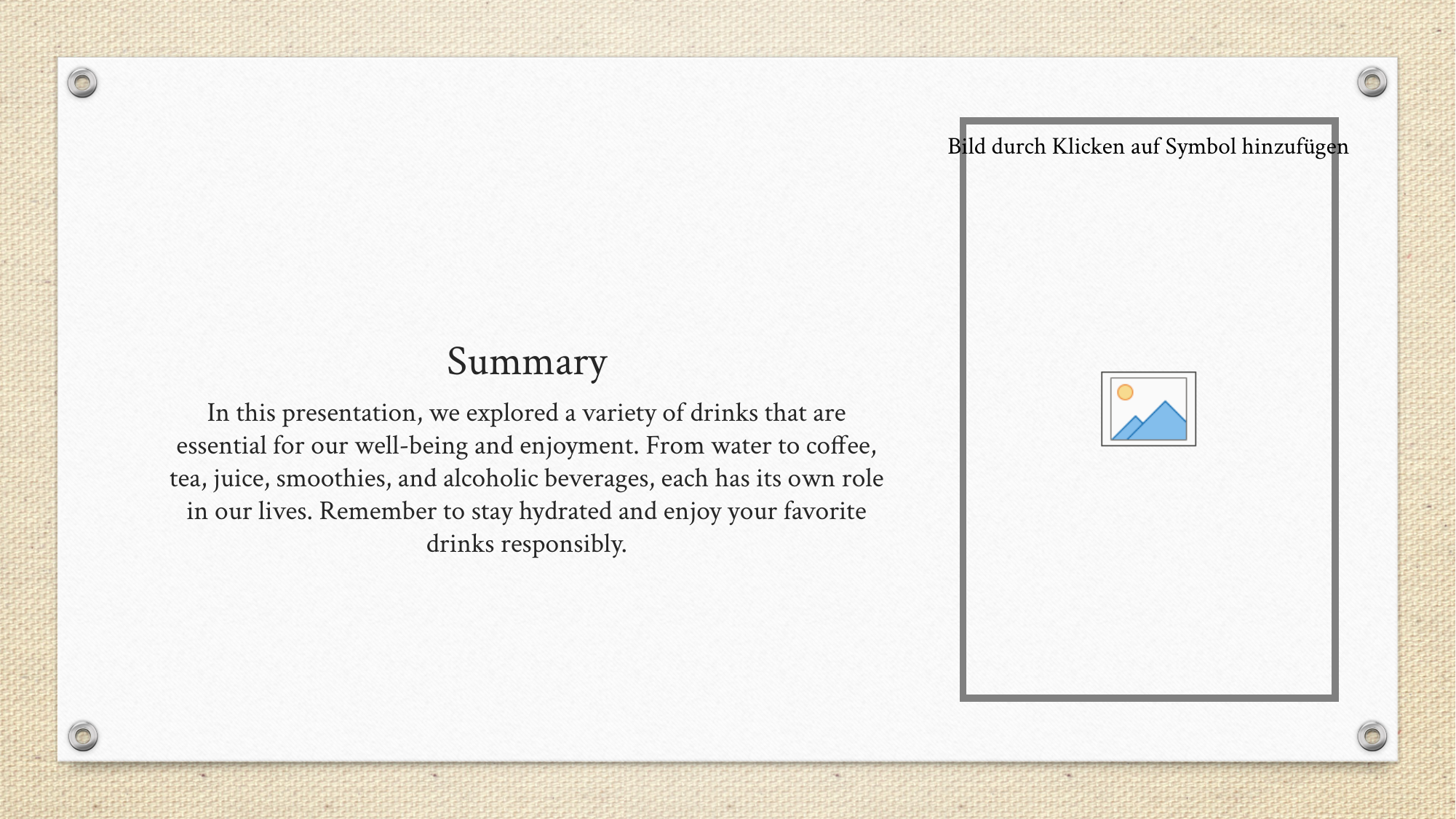

# Summary
In this presentation, we explored a variety of drinks that are essential for our well-being and enjoyment. From water to coffee, tea, juice, smoothies, and alcoholic beverages, each has its own role in our lives. Remember to stay hydrated and enjoy your favorite drinks responsibly.